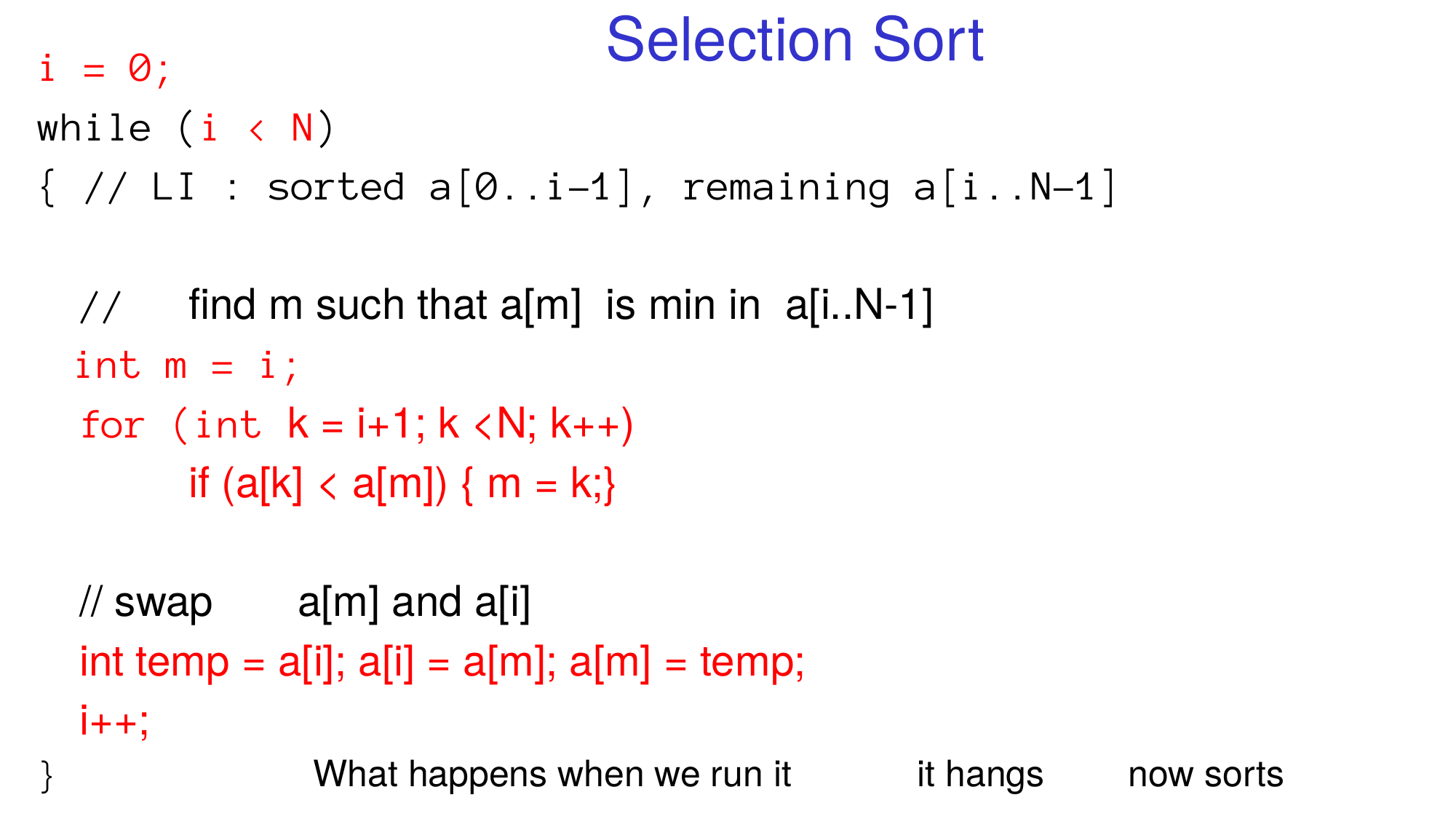

# Selection Sort
i = 0;
while (i < N)
{ // LI : sorted a[0..i-1], remaining a[i..N-1]

	//	find m such that a[m]  is min in  a[i..N-1]
   int m = i;
	for (int k = i+1; k <N; k++)
		if (a[k] < a[m]) { m = k;}

	// swap 	a[m] and a[i]
	int temp = a[i]; a[i] = a[m]; a[m] = temp;
	i++;
}
it hangs
now sorts
What happens when we run it